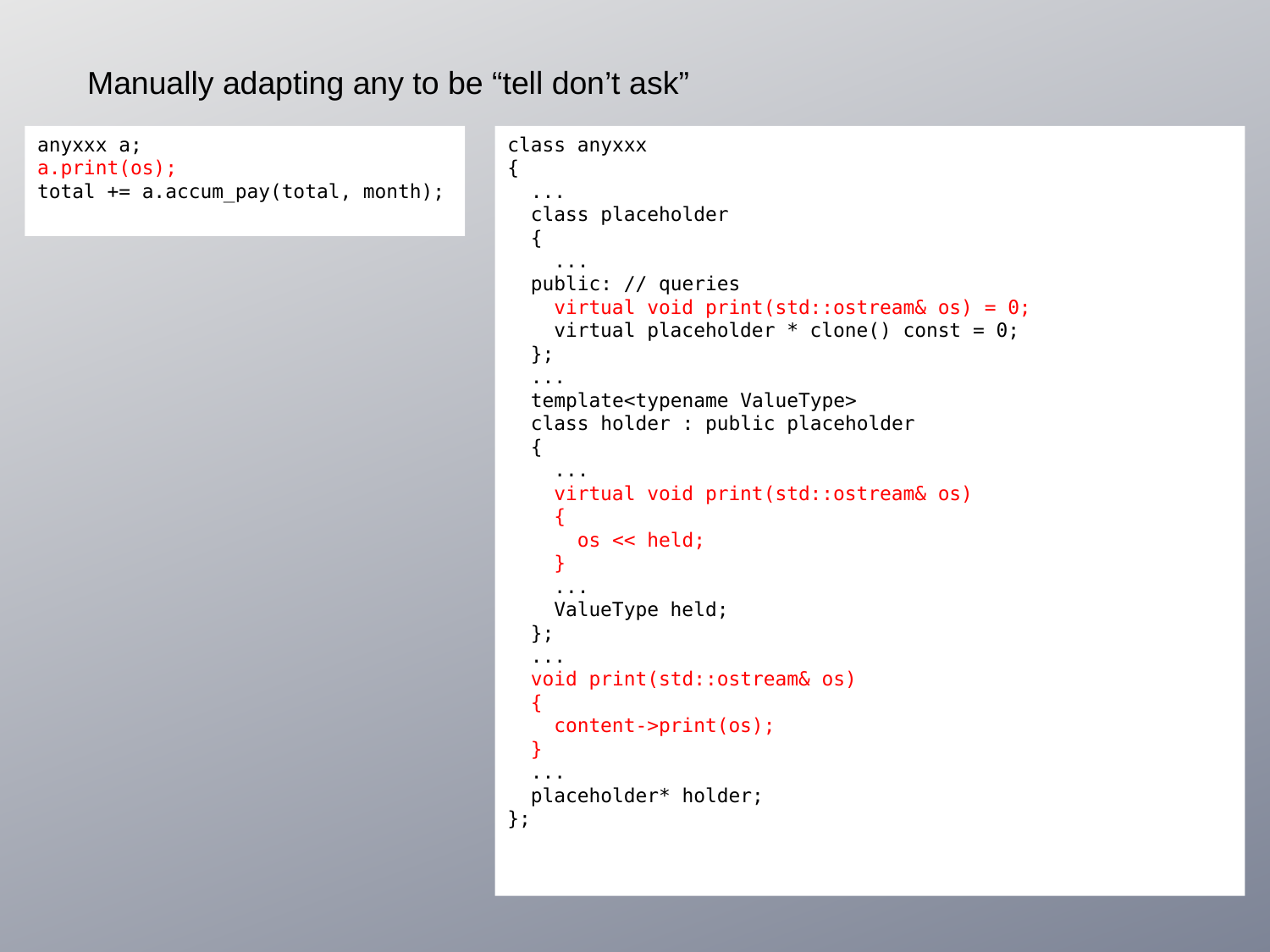

Manually adapting any to be “tell don’t ask”
anyxxx a;
a.print(os);
total += a.accum_pay(total, month);

class anyxxx
{
  ...
  class placeholder
  {
    ...
  public: // queries
    virtual void print(std::ostream& os) = 0;
    virtual placeholder * clone() const = 0;
  };
  ...
  template<typename ValueType>
  class holder : public placeholder
  {
    ...
    virtual void print(std::ostream& os)
    {
      os << held;
    }
    ...
    ValueType held;
  };
  ...
  void print(std::ostream& os)
  {
    content->print(os);
  }
  ...
  placeholder* holder;
};